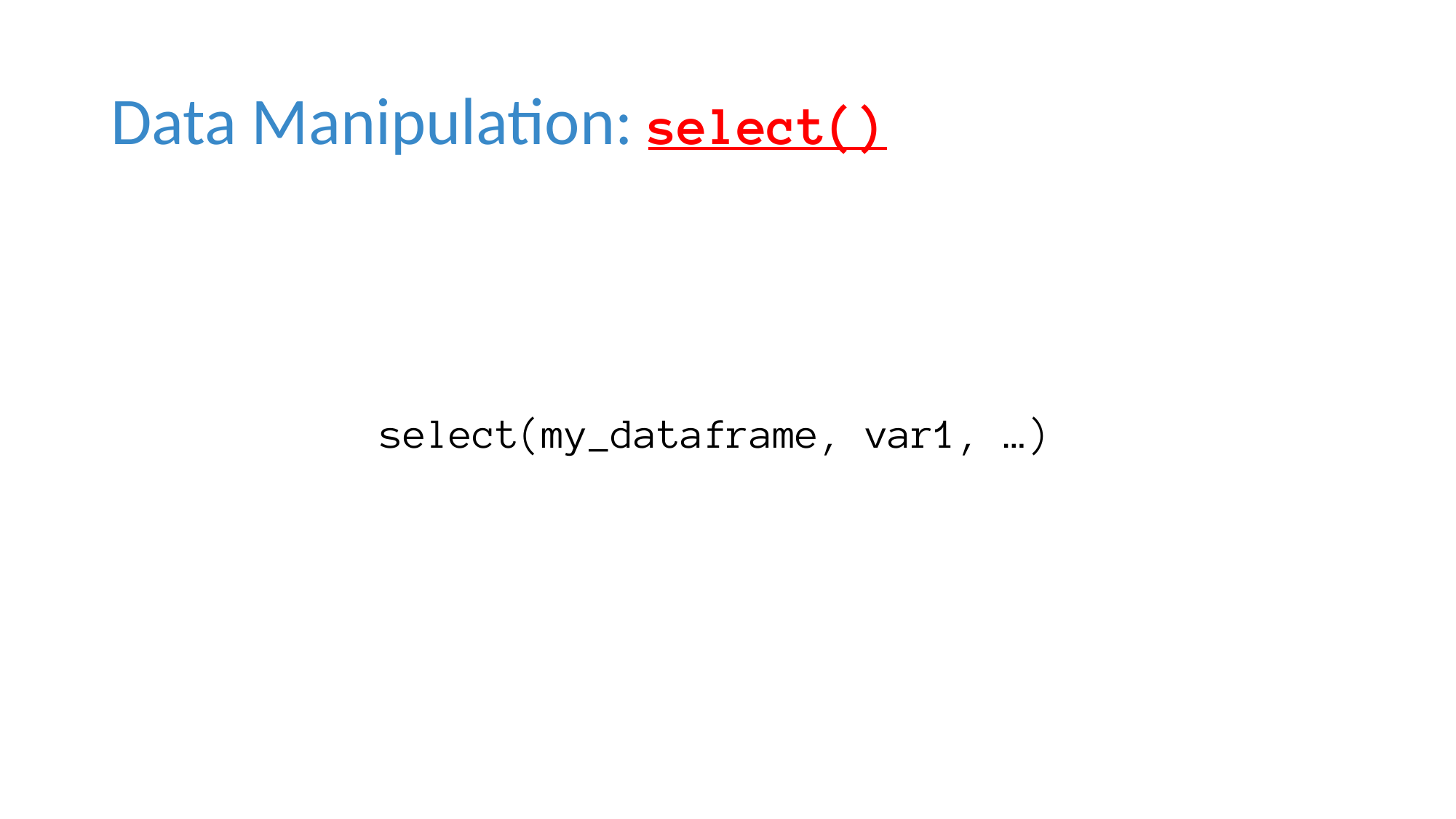

# Data Manipulation: select()

select(my_dataframe, var1, …)